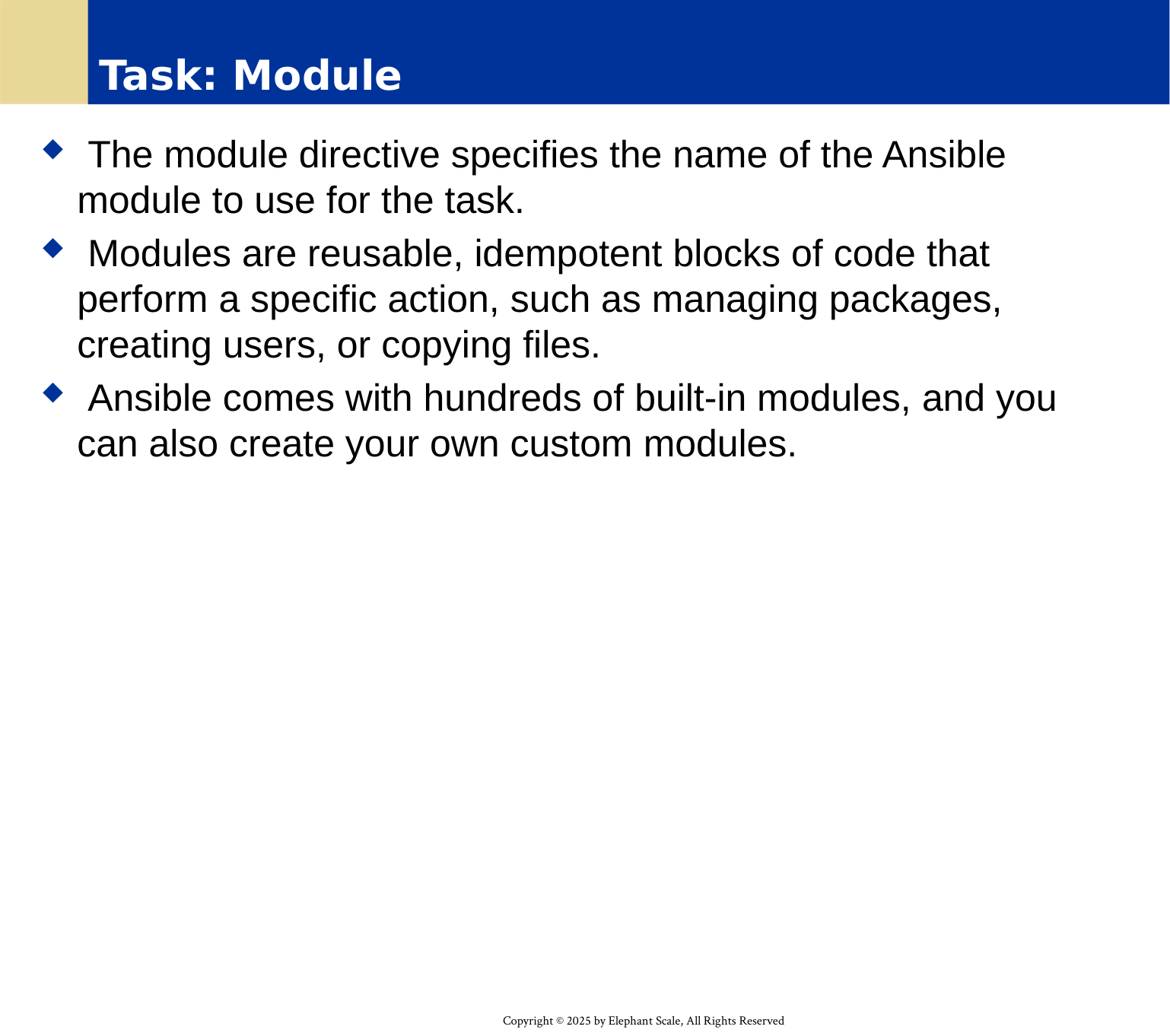

# Task: Module
 The module directive specifies the name of the Ansible module to use for the task.
 Modules are reusable, idempotent blocks of code that perform a specific action, such as managing packages, creating users, or copying files.
 Ansible comes with hundreds of built-in modules, and you can also create your own custom modules.
Copyright © 2025 by Elephant Scale, All Rights Reserved